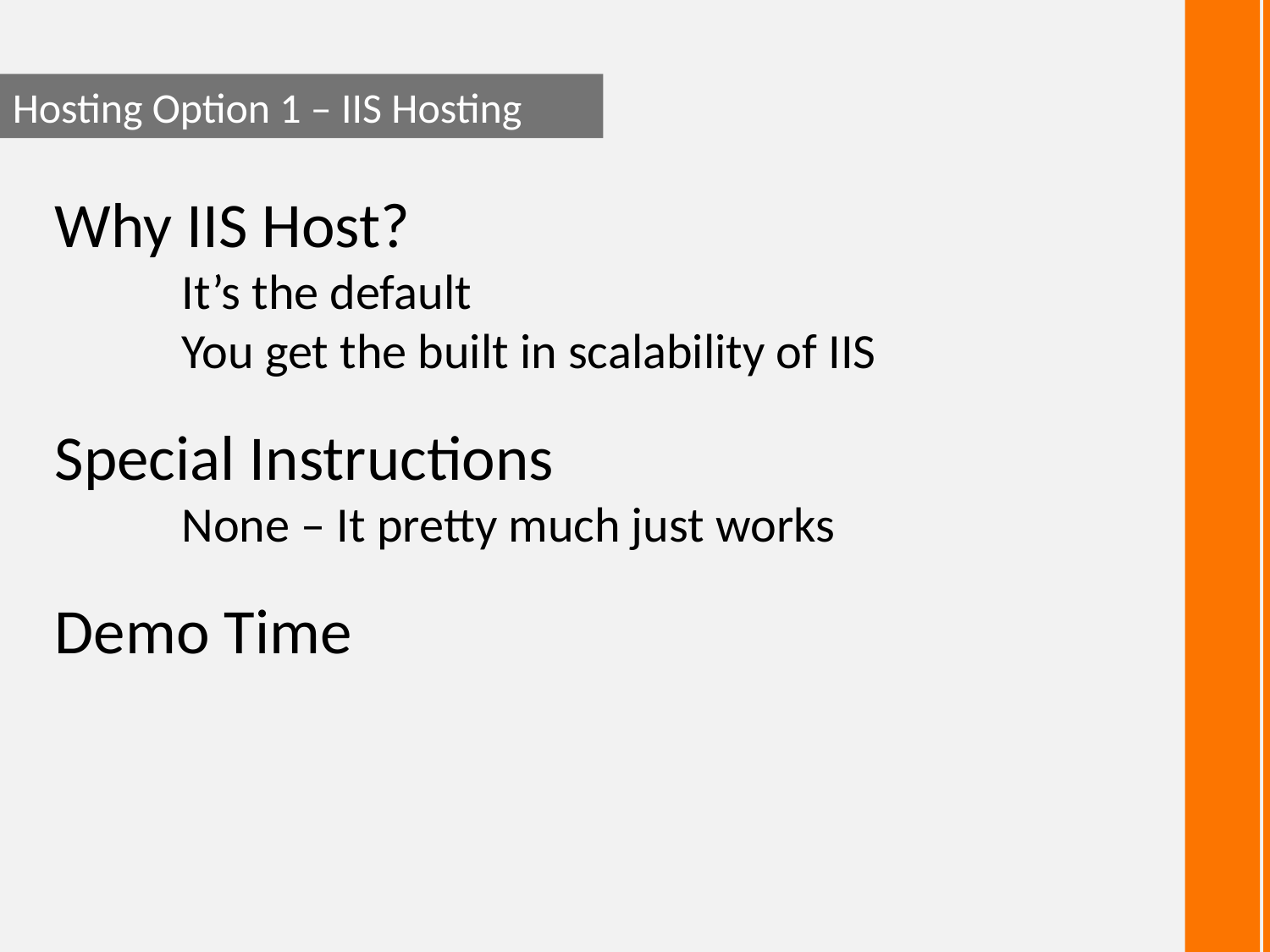

Hosting Option 1 – IIS Hosting
Why IIS Host?
	It’s the default
	You get the built in scalability of IIS

Special Instructions
	None – It pretty much just works

Demo Time